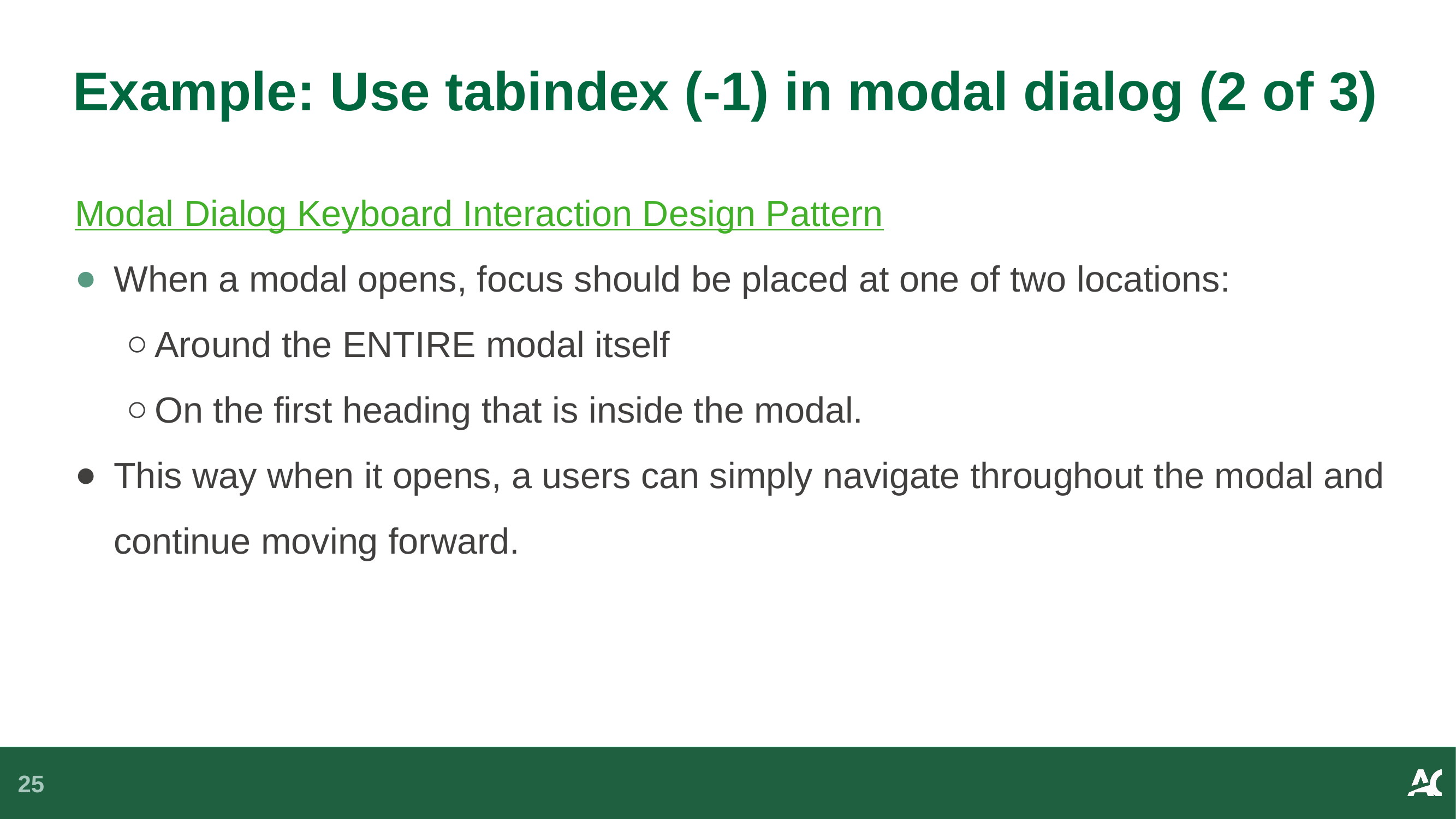

# Example: Use tabindex (-1) in modal dialog (2 of 3)
Modal Dialog Keyboard Interaction Design Pattern
When a modal opens, focus should be placed at one of two locations:
Around the ENTIRE modal itself
On the first heading that is inside the modal.
This way when it opens, a users can simply navigate throughout the modal and continue moving forward.

25